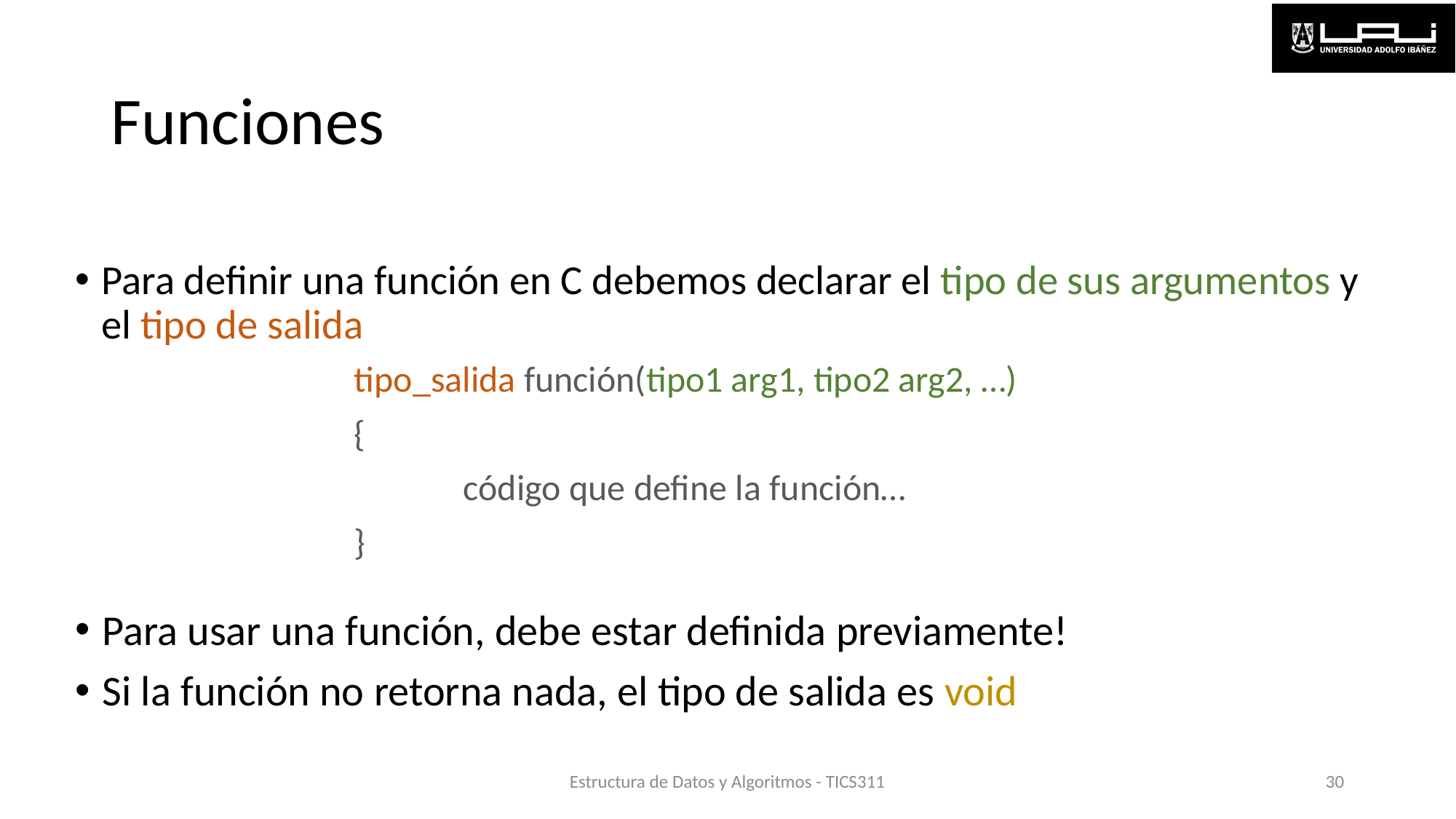

# Funciones
Para definir una función en C debemos declarar el tipo de sus argumentos y el tipo de salida

tipo_salida función(tipo1 arg1, tipo2 arg2, …)
{
	código que define la función…
}

Para usar una función, debe estar definida previamente!
Si la función no retorna nada, el tipo de salida es void
Estructura de Datos y Algoritmos - TICS311
30